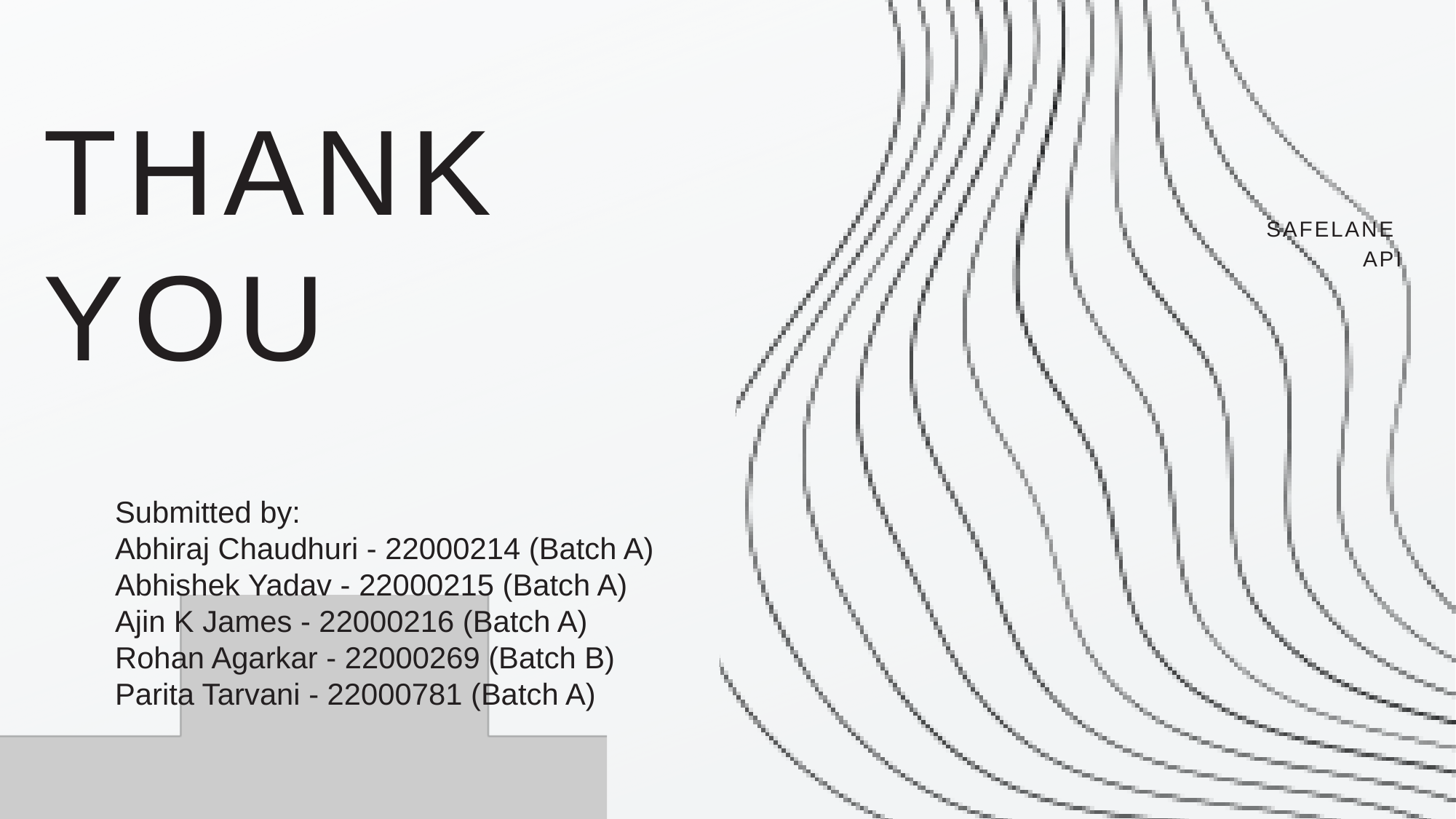

THANK
YOU
SAFELANE
API
Submitted by:
Abhiraj Chaudhuri - 22000214 (Batch A)
Abhishek Yadav - 22000215 (Batch A)
Ajin K James - 22000216 (Batch A)
Rohan Agarkar - 22000269 (Batch B)
Parita Tarvani - 22000781 (Batch A)